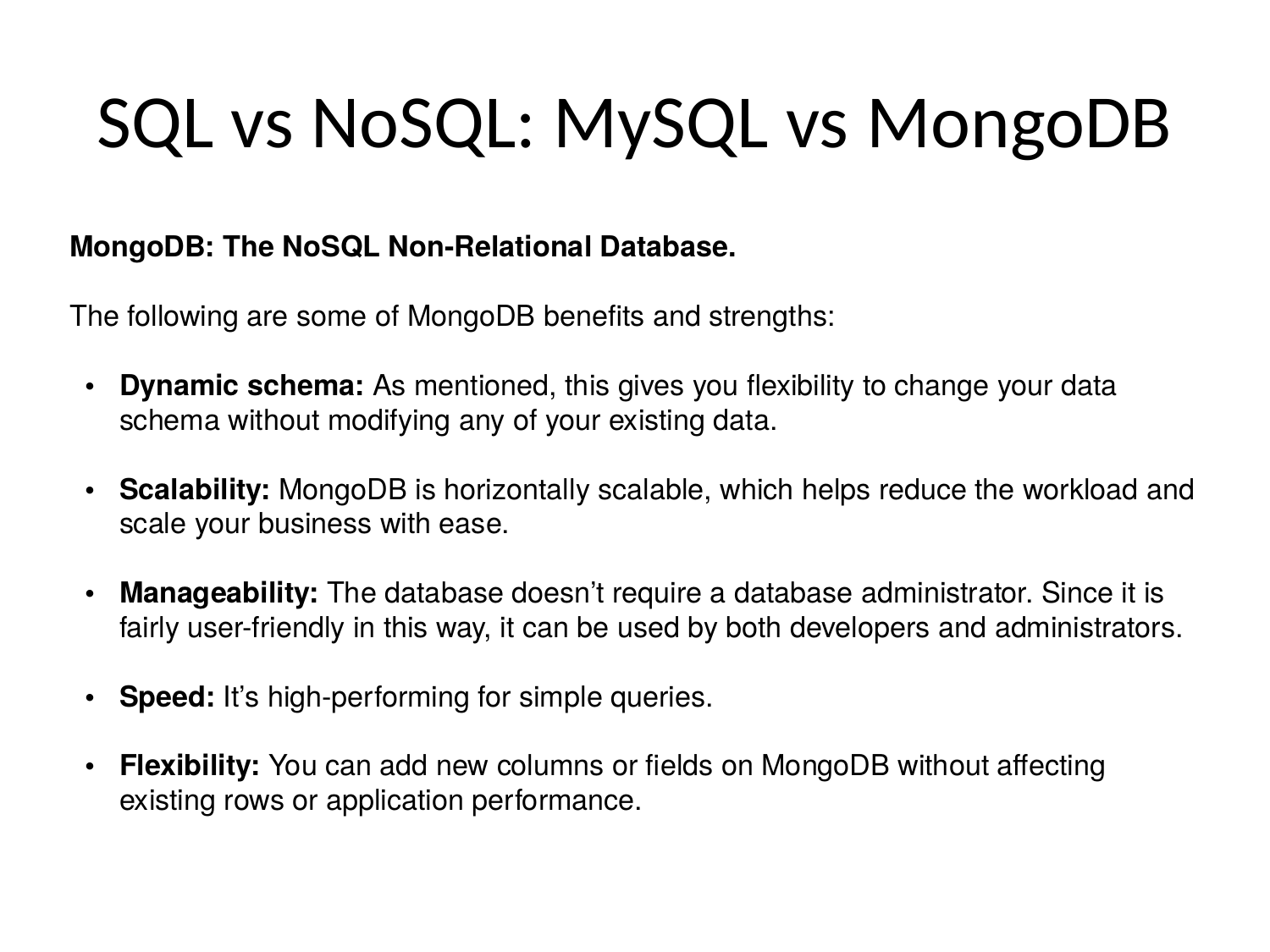

# SQL vs NoSQL: MySQL vs MongoDB
MongoDB: The NoSQL Non-Relational Database.
The following are some of MongoDB benefits and strengths:

Dynamic schema: As mentioned, this gives you flexibility to change your data schema without modifying any of your existing data.

Scalability: MongoDB is horizontally scalable, which helps reduce the workload and scale your business with ease.

Manageability: The database doesn’t require a database administrator. Since it is fairly user-friendly in this way, it can be used by both developers and administrators.

Speed: It’s high-performing for simple queries.

Flexibility: You can add new columns or fields on MongoDB without affecting existing rows or application performance.